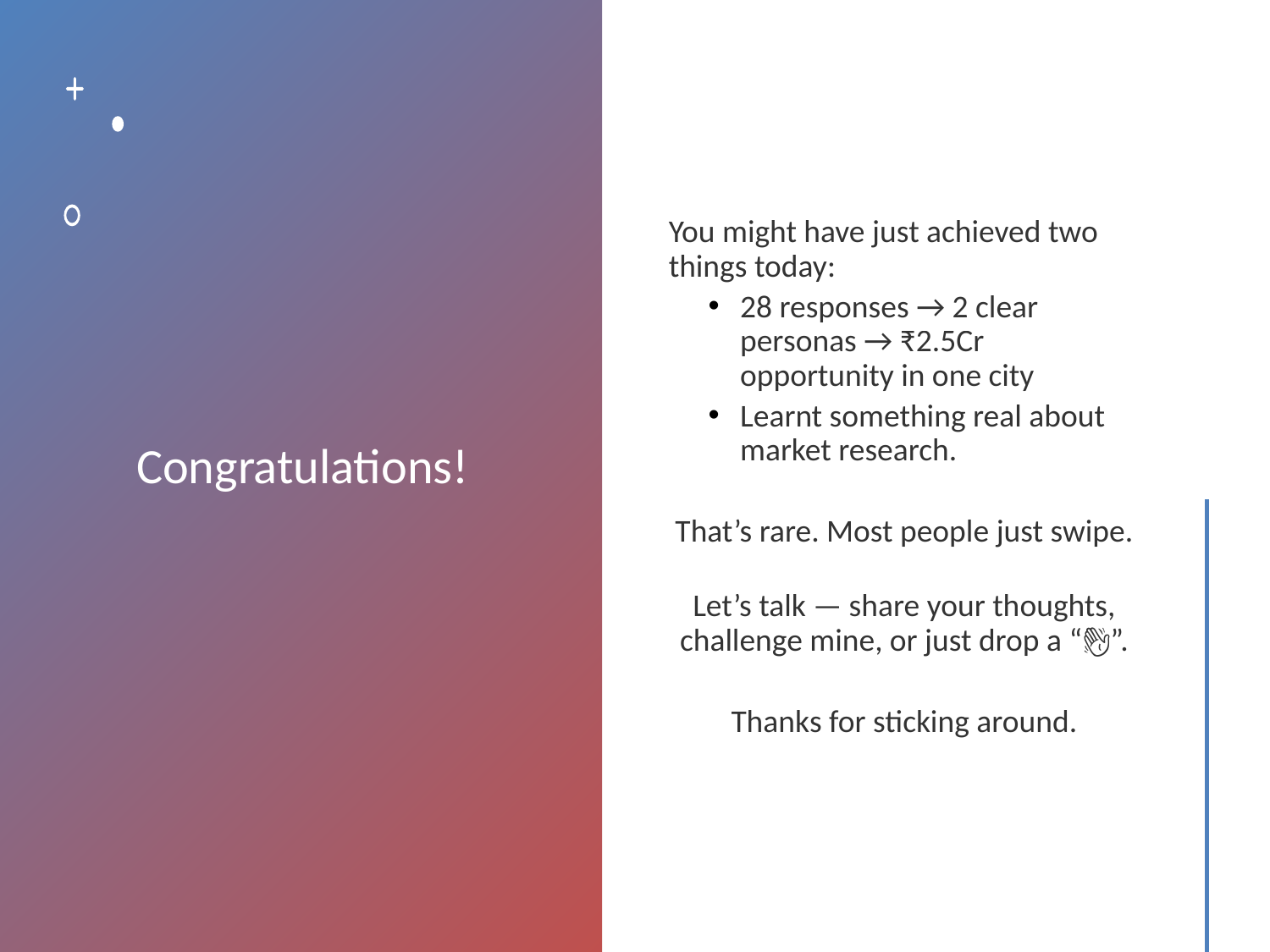

# Congratulations!
You might have just achieved two things today:
28 responses → 2 clear personas → ₹2.5Cr opportunity in one city
Learnt something real about market research.

That’s rare. Most people just swipe.
Let’s talk — share your thoughts, challenge mine, or just drop a “👋”.

Thanks for sticking around.